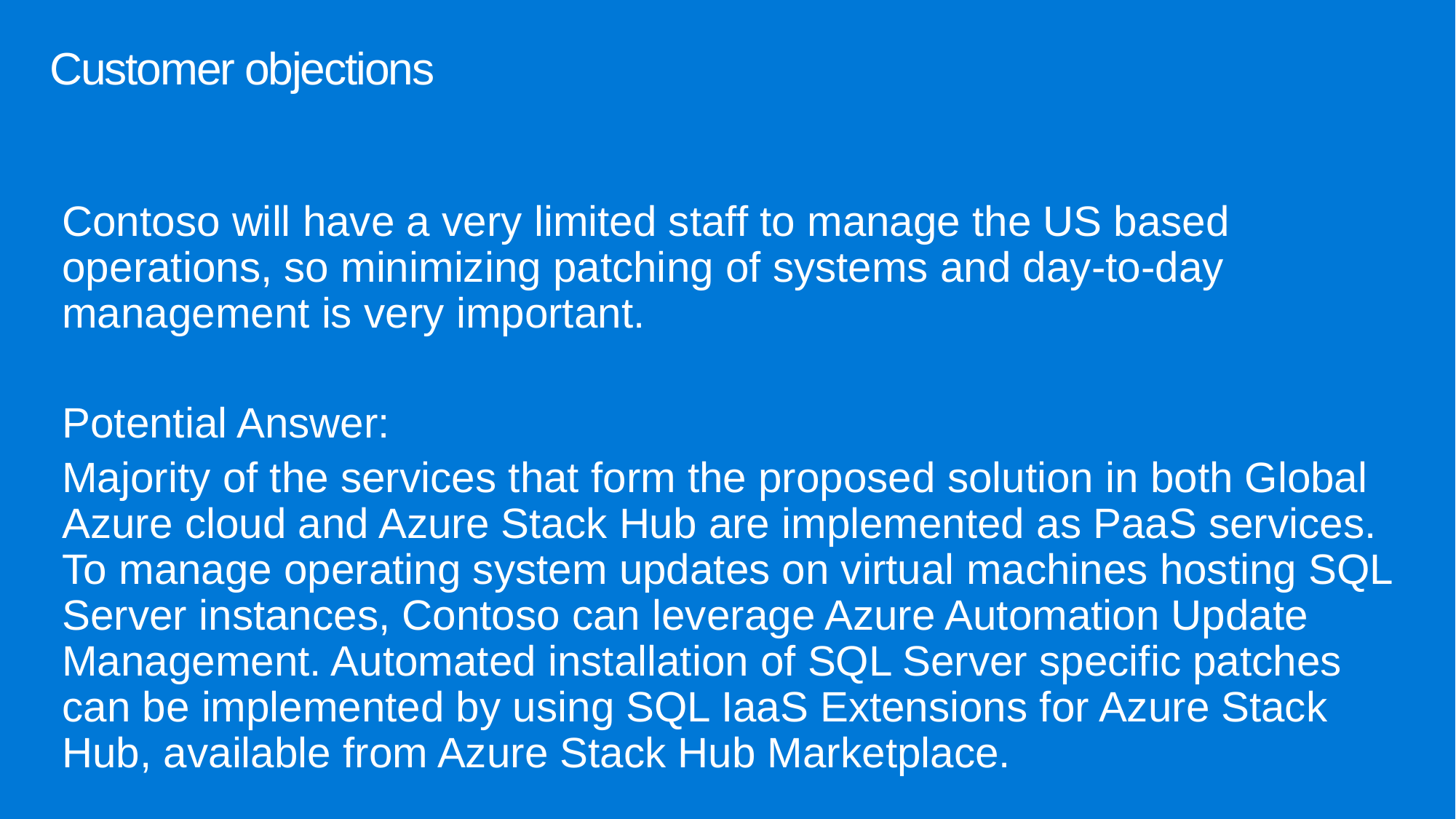

# Customer objections
Contoso will have a very limited staff to manage the US based operations, so minimizing patching of systems and day-to-day management is very important.

Potential Answer:
Majority of the services that form the proposed solution in both Global Azure cloud and Azure Stack Hub are implemented as PaaS services. To manage operating system updates on virtual machines hosting SQL Server instances, Contoso can leverage Azure Automation Update Management. Automated installation of SQL Server specific patches can be implemented by using SQL IaaS Extensions for Azure Stack Hub, available from Azure Stack Hub Marketplace.